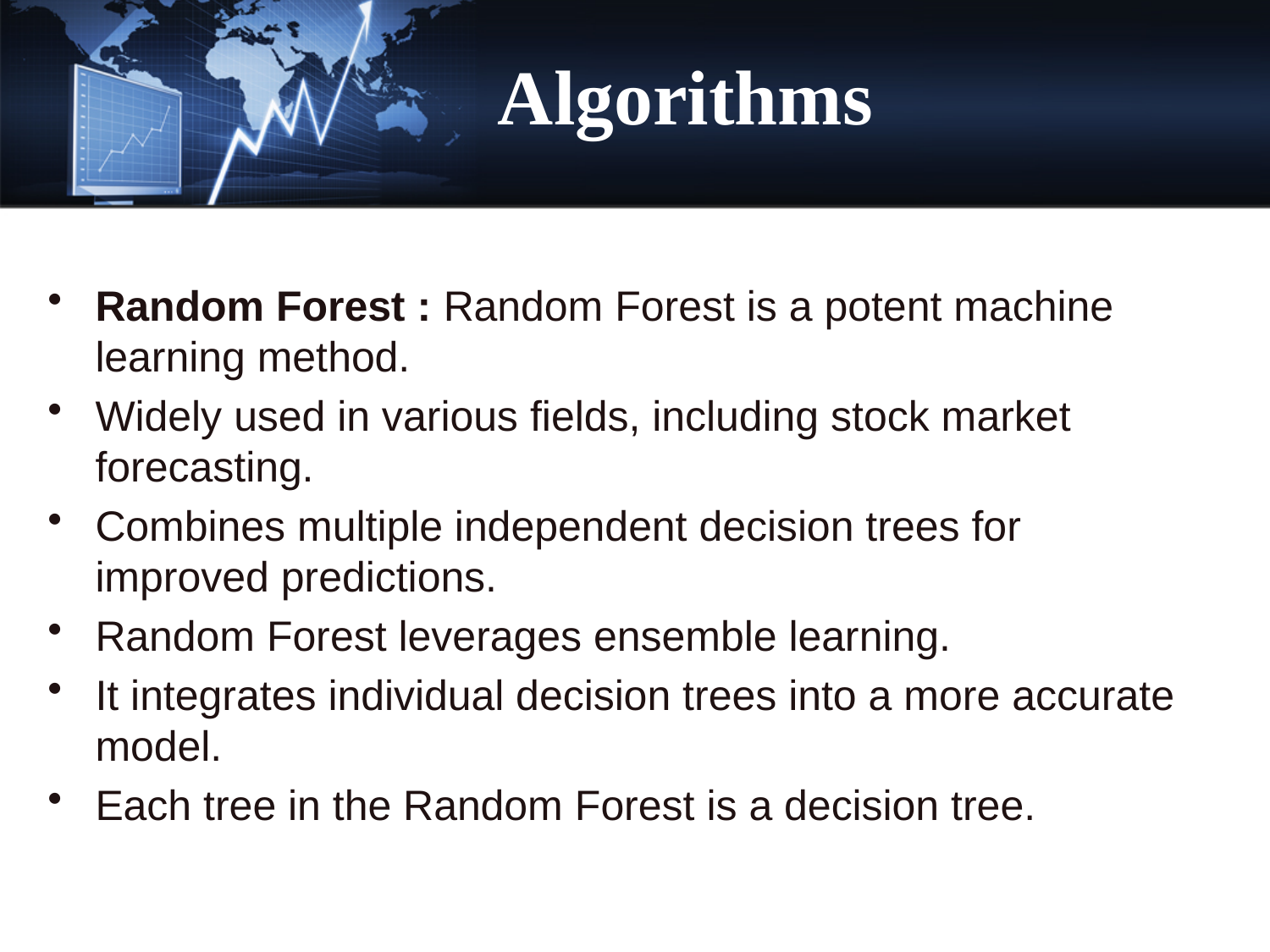

# Algorithms
Random Forest : Random Forest is a potent machine learning method.
Widely used in various fields, including stock market forecasting.
Combines multiple independent decision trees for improved predictions.
Random Forest leverages ensemble learning.
It integrates individual decision trees into a more accurate model.
Each tree in the Random Forest is a decision tree.